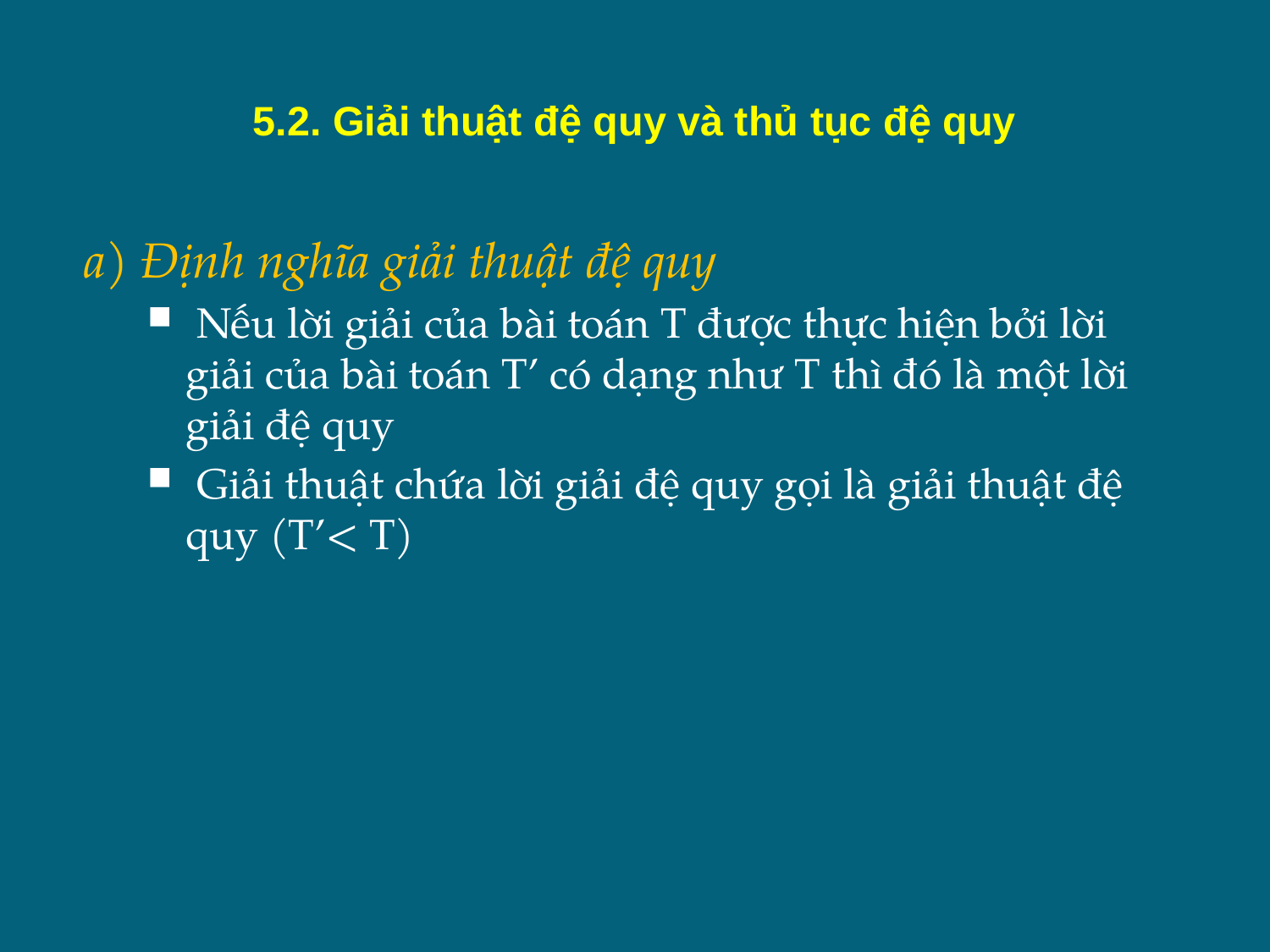

# 5.2. Giải thuật đệ quy và thủ tục đệ quy
a) Định nghĩa giải thuật đệ quy
 Nếu lời giải của bài toán T được thực hiện bởi lời giải của bài toán T’ có dạng như T thì đó là một lời giải đệ quy
 Giải thuật chứa lời giải đệ quy gọi là giải thuật đệ quy (T’< T)